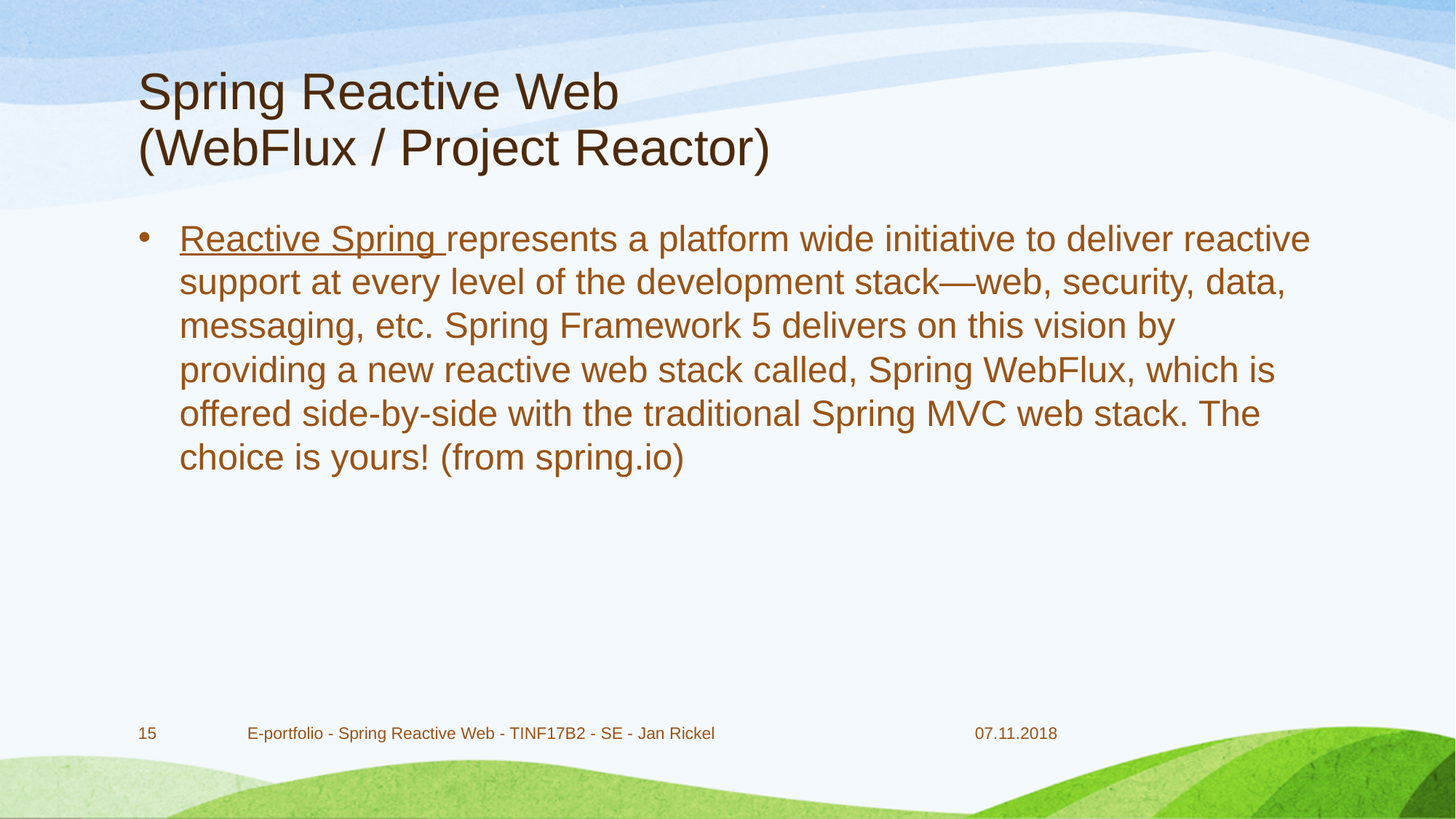

# Spring Reactive Web (WebFlux / Project Reactor)
Reactive Spring represents a platform wide initiative to deliver reactive support at every level of the development stack—web, security, data, messaging, etc. Spring Framework 5 delivers on this vision by providing a new reactive web stack called, Spring WebFlux, which is offered side-by-side with the traditional Spring MVC web stack. The choice is yours! (from spring.io)
15
E-portfolio - Spring Reactive Web - TINF17B2 - SE - Jan Rickel
07.11.2018